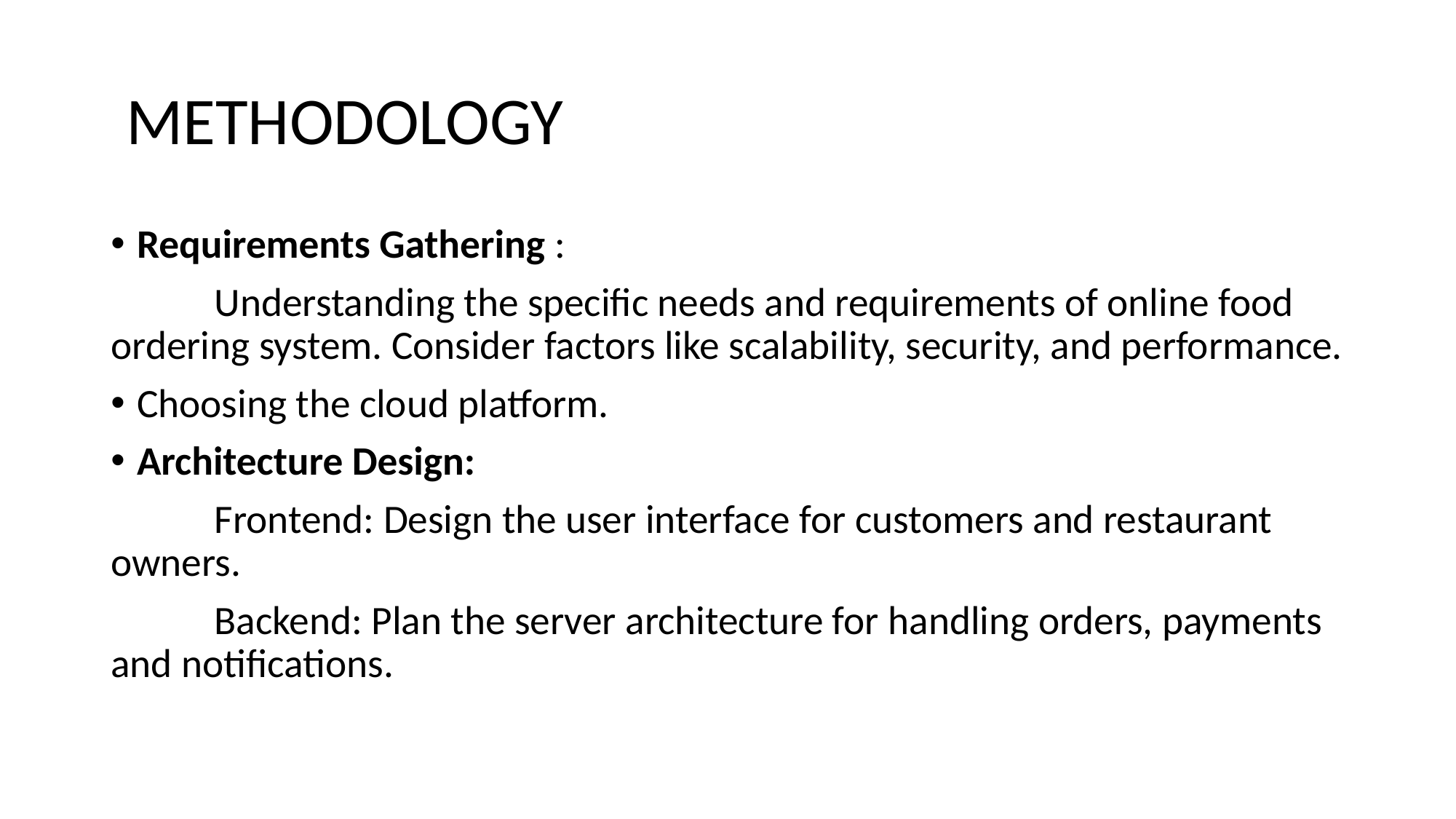

# METHODOLOGY
Requirements Gathering :
	Understanding the specific needs and requirements of online food ordering system. Consider factors like scalability, security, and performance.
Choosing the cloud platform.
Architecture Design:
	Frontend: Design the user interface for customers and restaurant owners.
	Backend: Plan the server architecture for handling orders, payments and notifications.